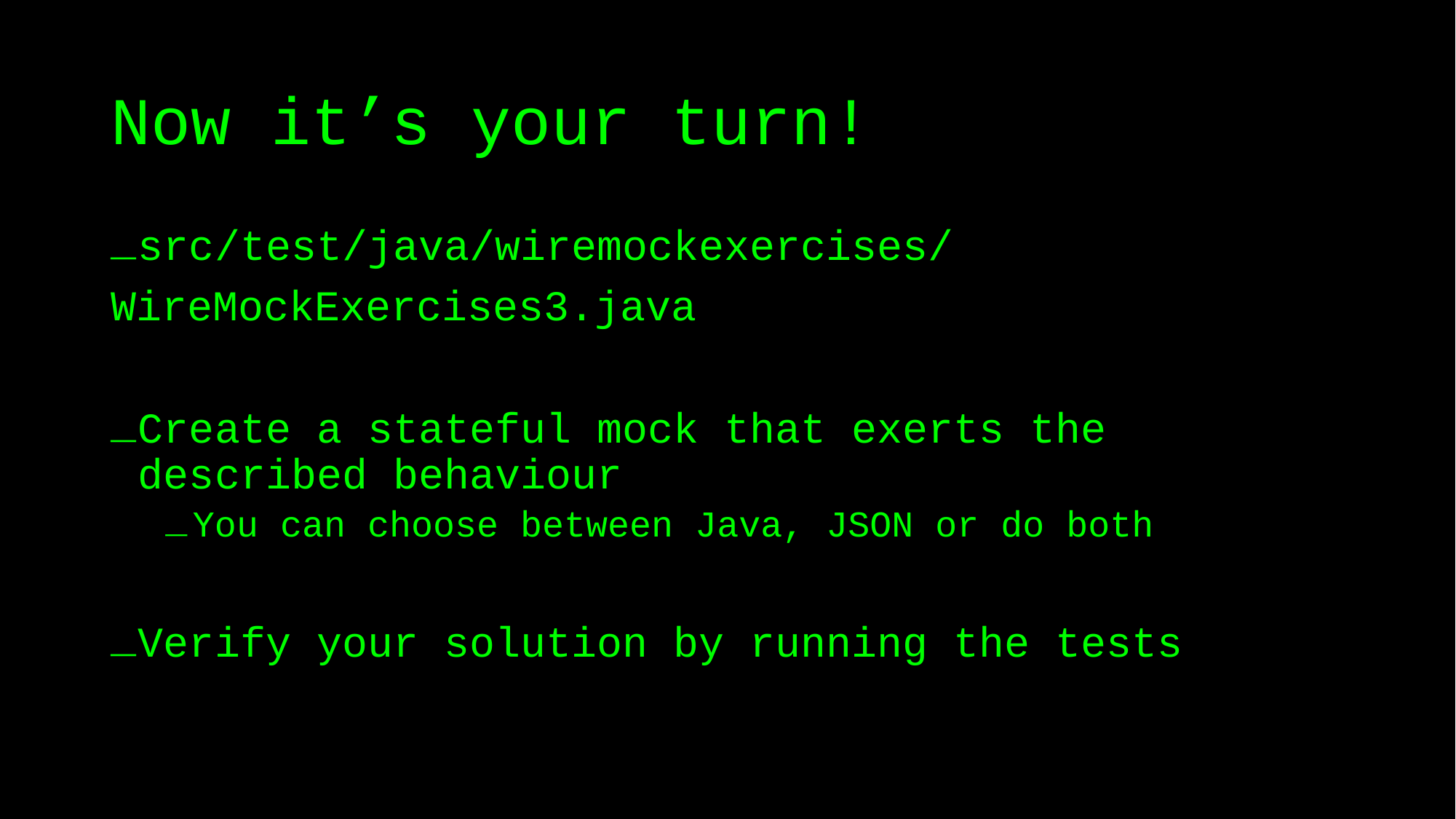

# Now it’s your turn!
src/test/java/wiremockexercises/
WireMockExercises3.java

Create a stateful mock that exerts the described behaviour
You can choose between Java, JSON or do both

Verify your solution by running the tests